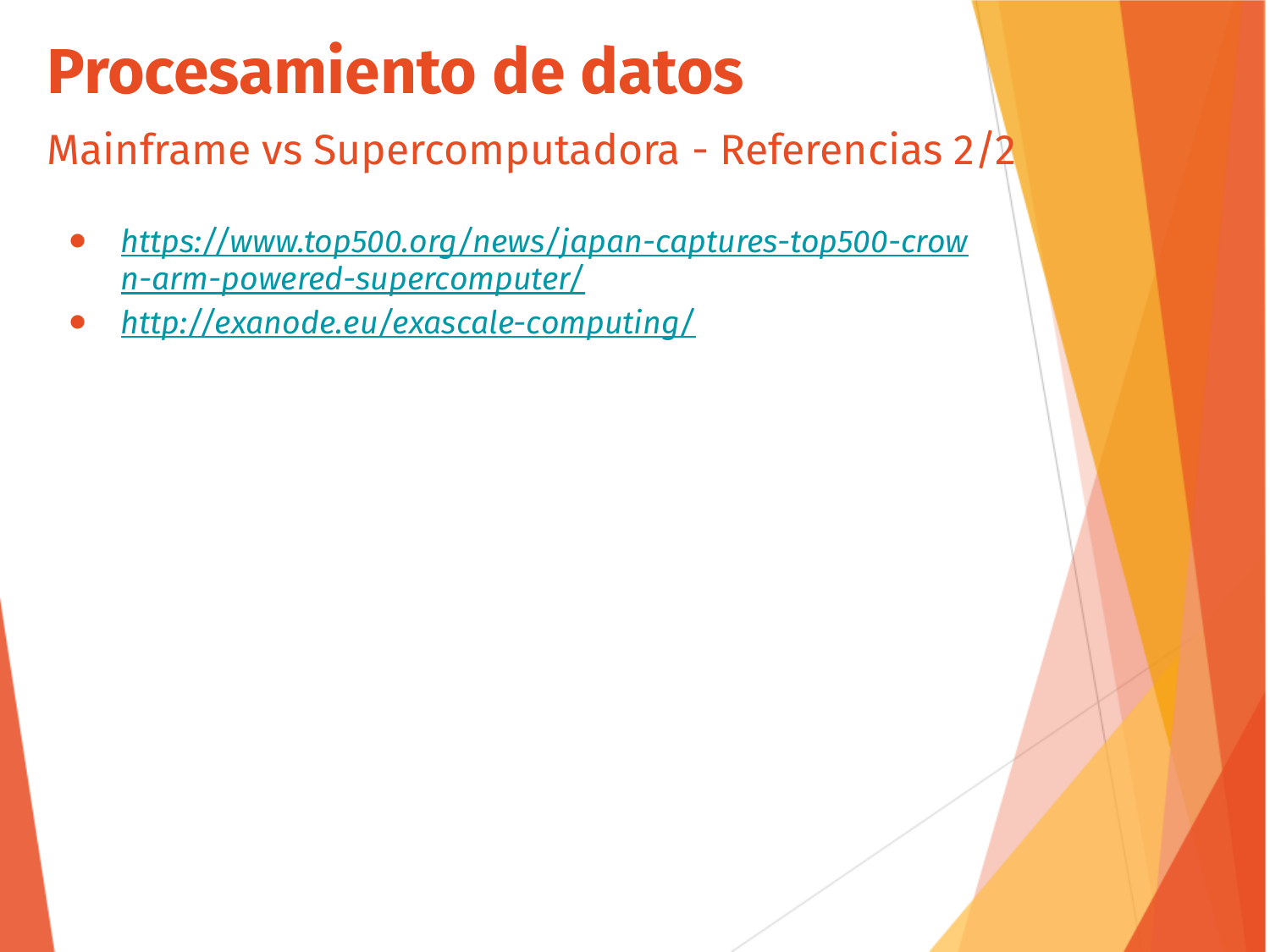

Procesamiento de datos
Mainframe vs Supercomputadora - Referencias 2/2

https://www.top500.org/news/japan-captures-top500-crown-arm-powered-supercomputer/
http://exanode.eu/exascale-computing/